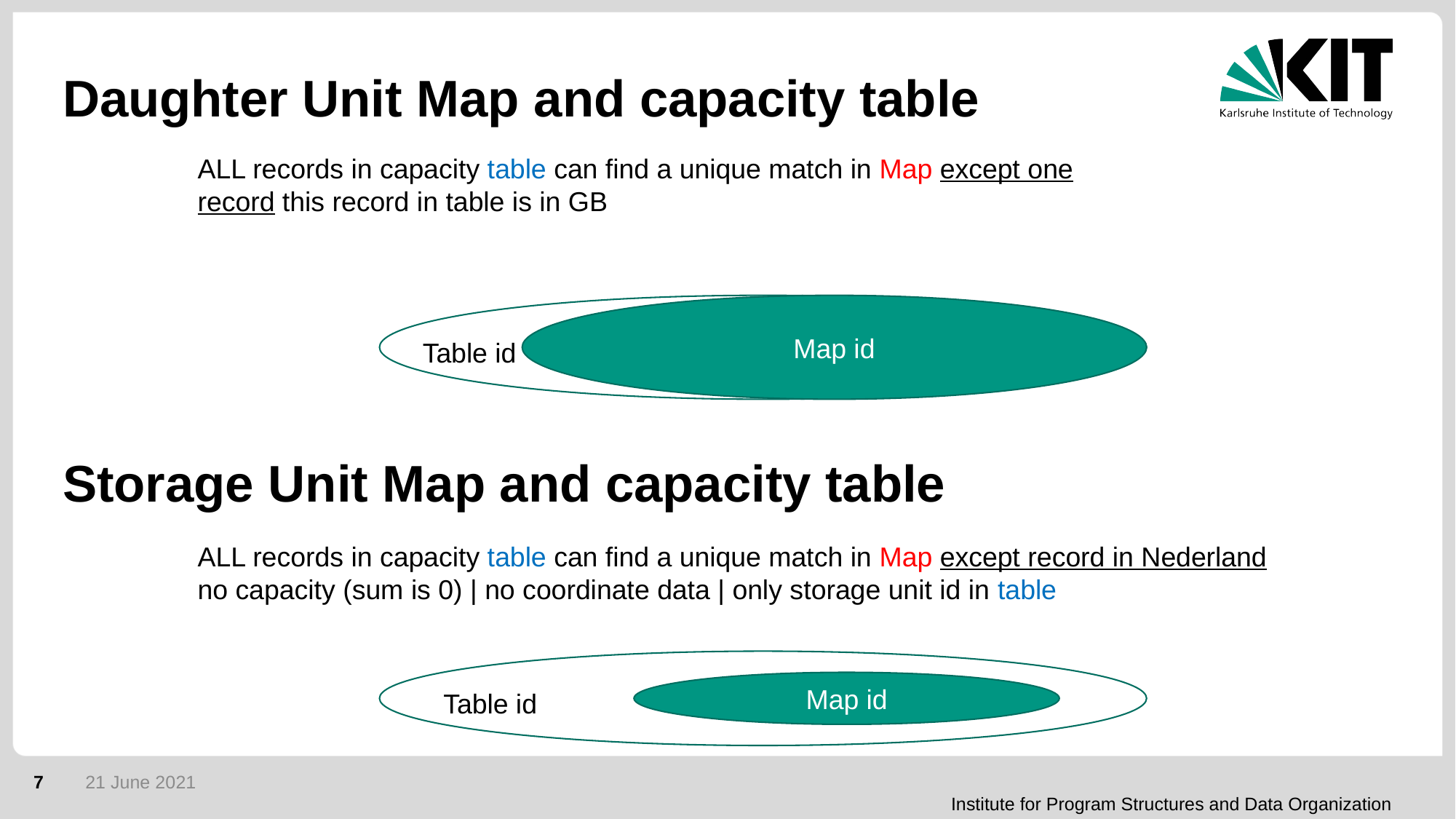

# Daughter Unit Map and capacity table
ALL records in capacity table can find a unique match in Map except one record this record in table is in GB

Map id
Table id
Storage Unit Map and capacity table
ALL records in capacity table can find a unique match in Map except record in Nederland
no capacity (sum is 0) | no coordinate data | only storage unit id in table

Map id
Table id
7
21 June 2021